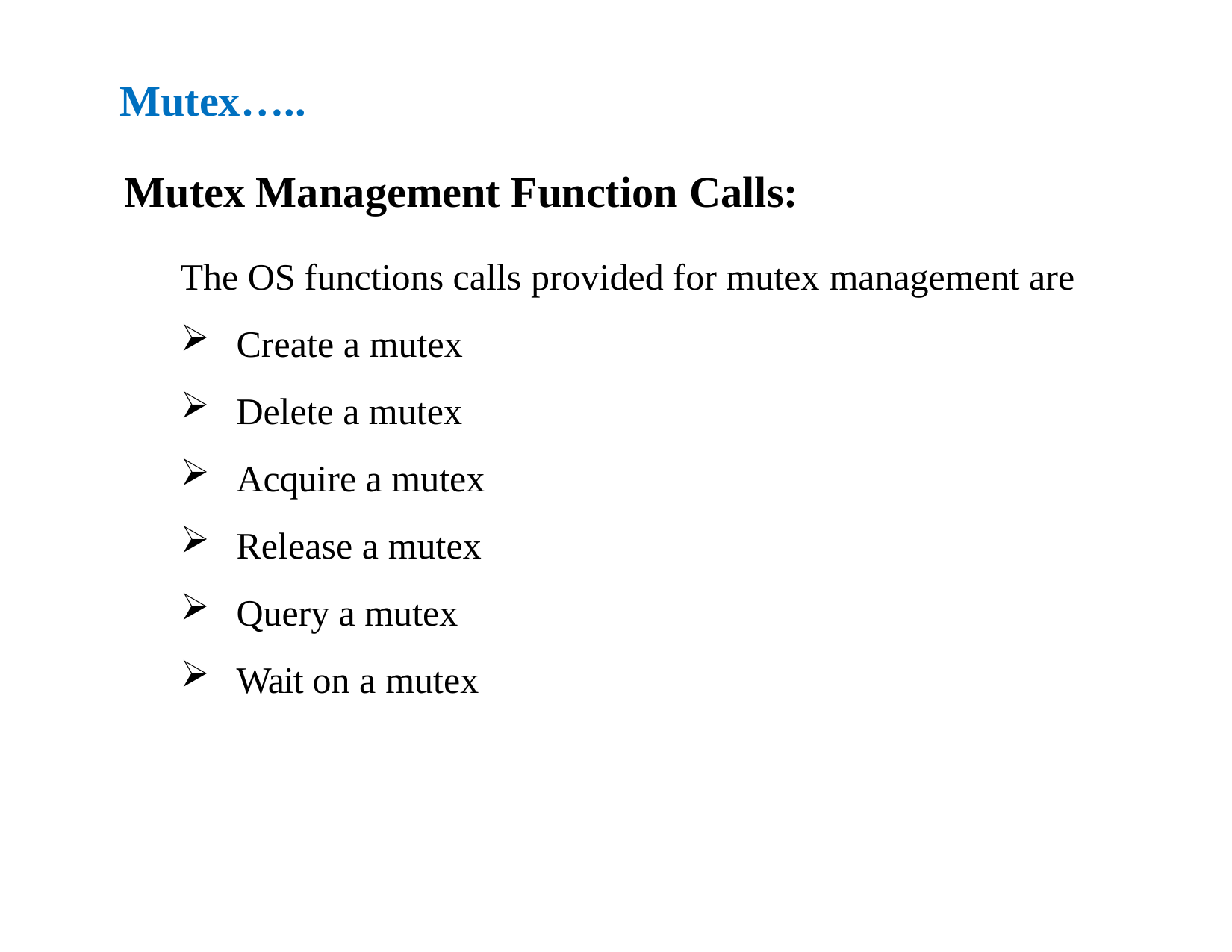

# Mutex…..
Mutex Management Function Calls:
The OS functions calls provided for mutex management are
Create a mutex
Delete a mutex
Acquire a mutex
Release a mutex
Query a mutex
Wait on a mutex